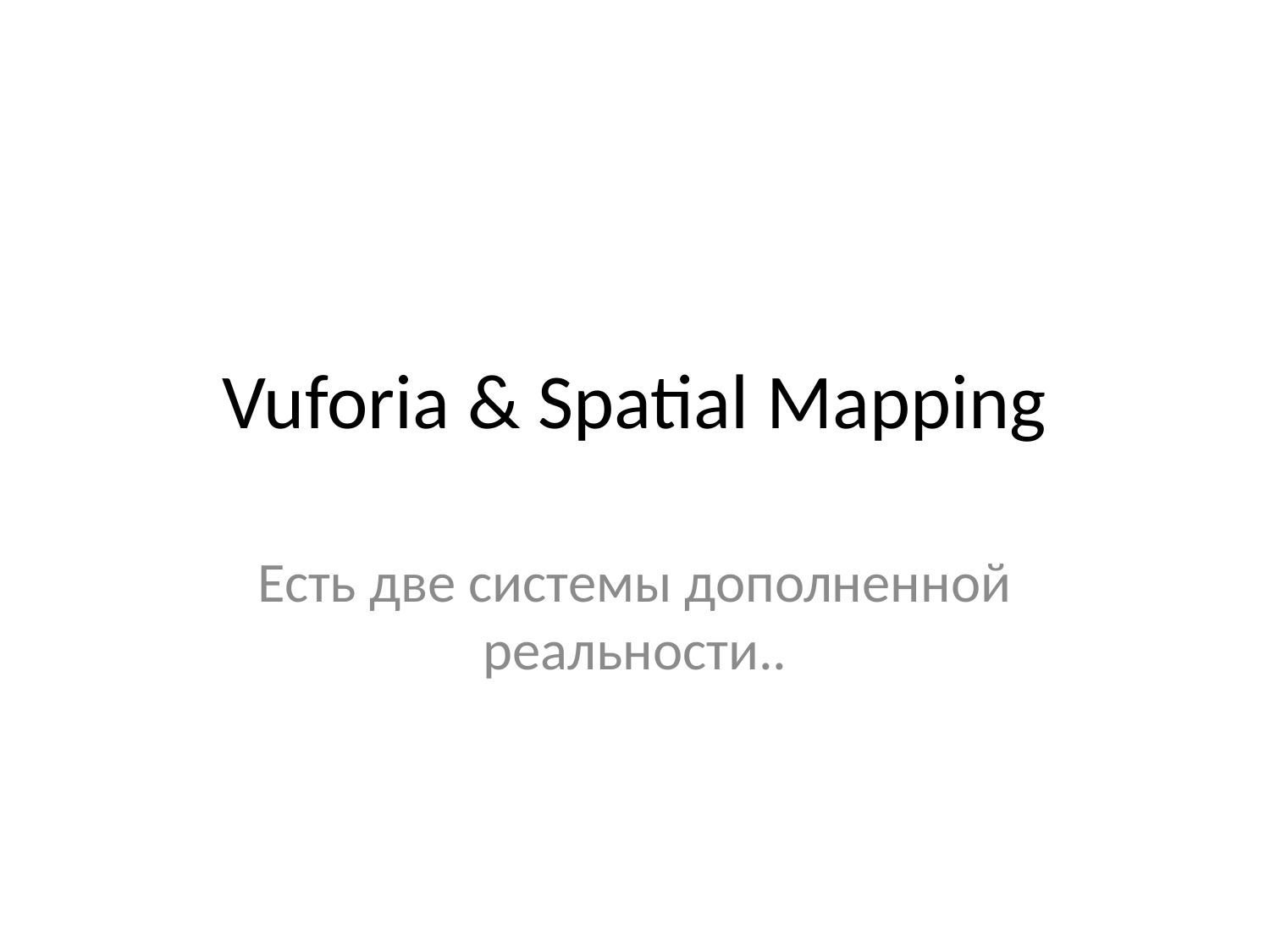

# Vuforia & Spatial Mapping
Есть две системы дополненной реальности..